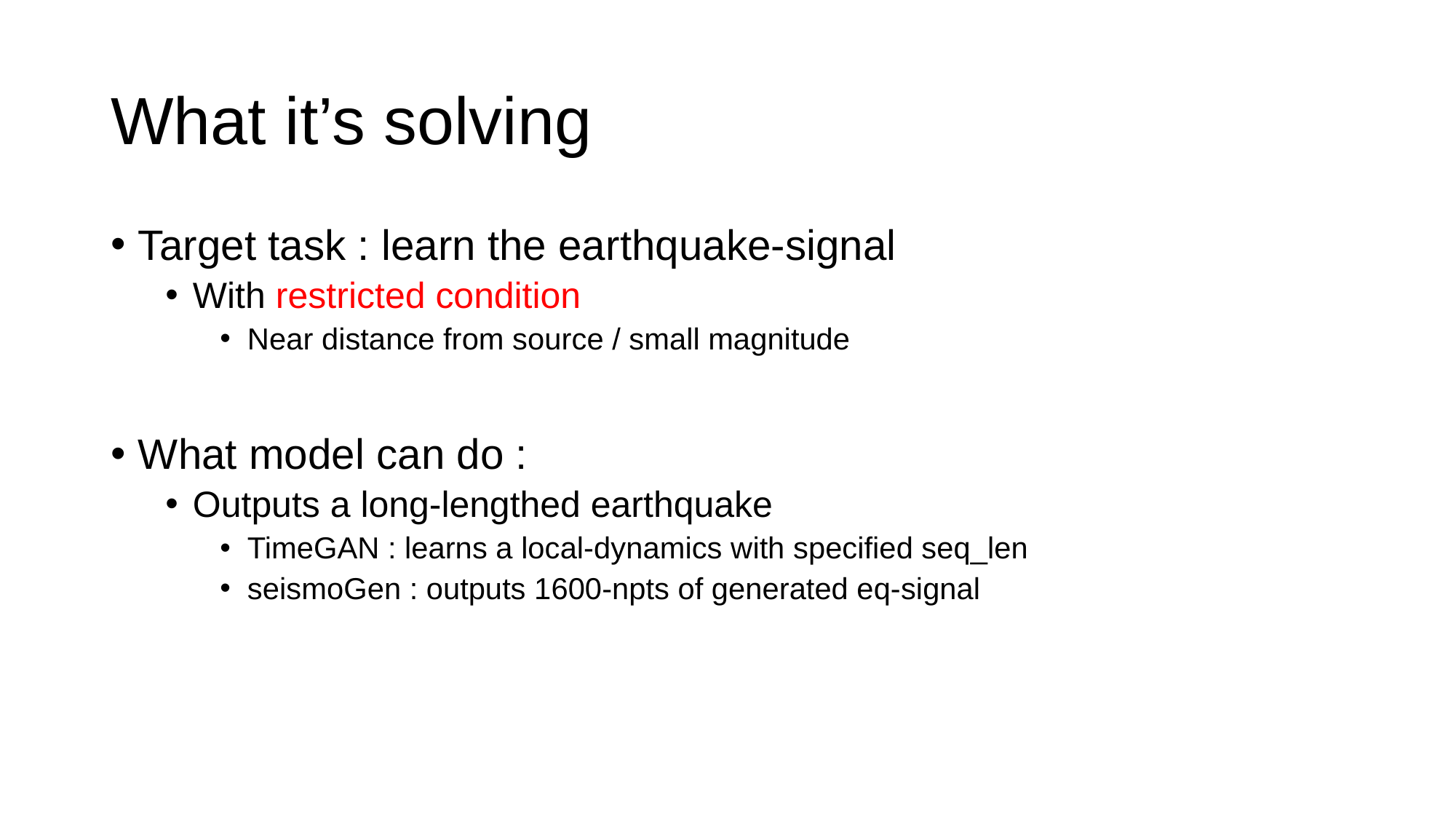

# What it’s solving
Target task : learn the earthquake-signal
With restricted condition
Near distance from source / small magnitude

What model can do :
Outputs a long-lengthed earthquake
TimeGAN : learns a local-dynamics with specified seq_len
seismoGen : outputs 1600-npts of generated eq-signal